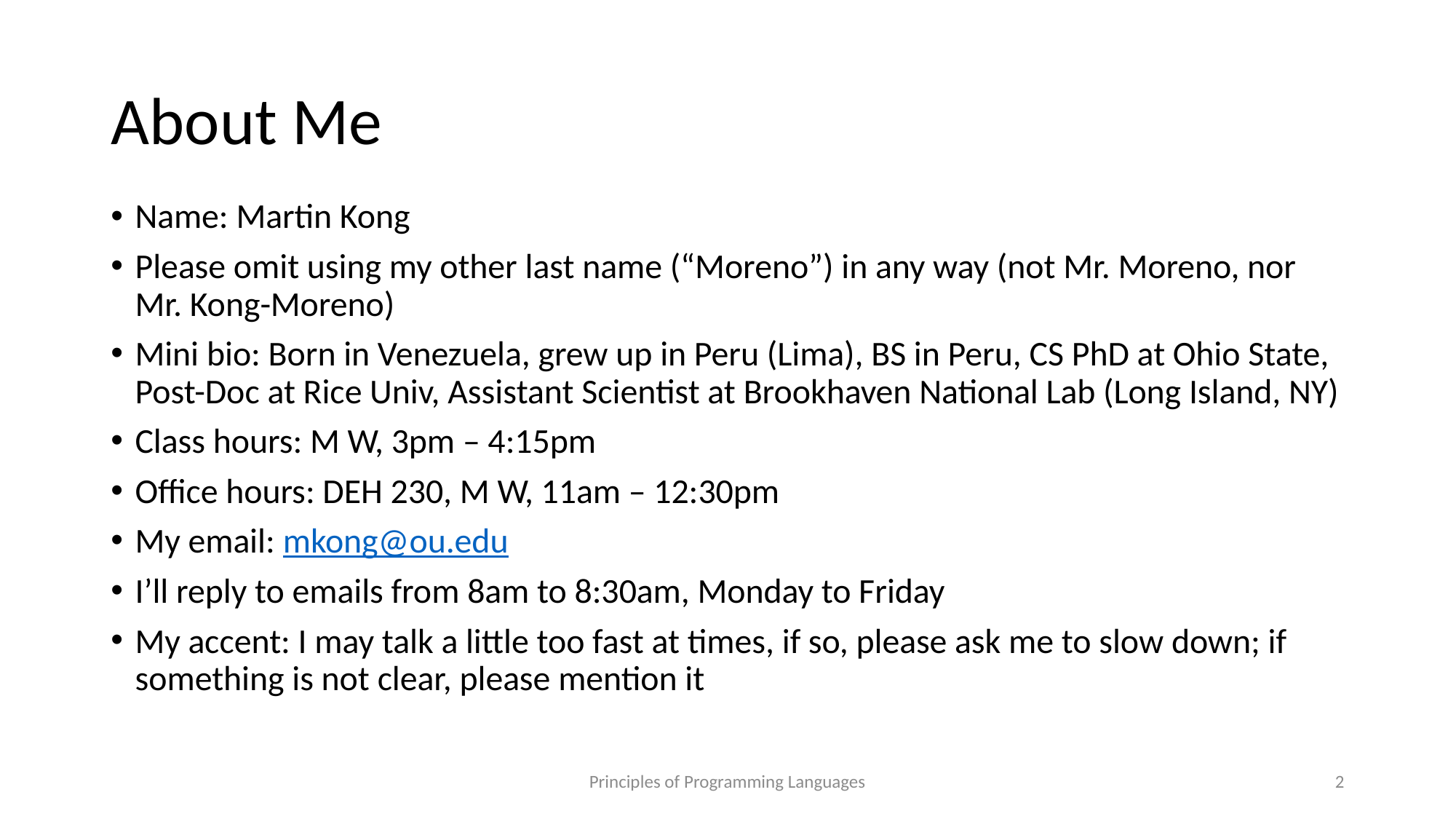

# About Me
Name: Martin Kong
Please omit using my other last name (“Moreno”) in any way (not Mr. Moreno, nor Mr. Kong-Moreno)
Mini bio: Born in Venezuela, grew up in Peru (Lima), BS in Peru, CS PhD at Ohio State, Post-Doc at Rice Univ, Assistant Scientist at Brookhaven National Lab (Long Island, NY)
Class hours: M W, 3pm – 4:15pm
Office hours: DEH 230, M W, 11am – 12:30pm
My email: mkong@ou.edu
I’ll reply to emails from 8am to 8:30am, Monday to Friday
My accent: I may talk a little too fast at times, if so, please ask me to slow down; if something is not clear, please mention it

Principles of Programming Languages
2